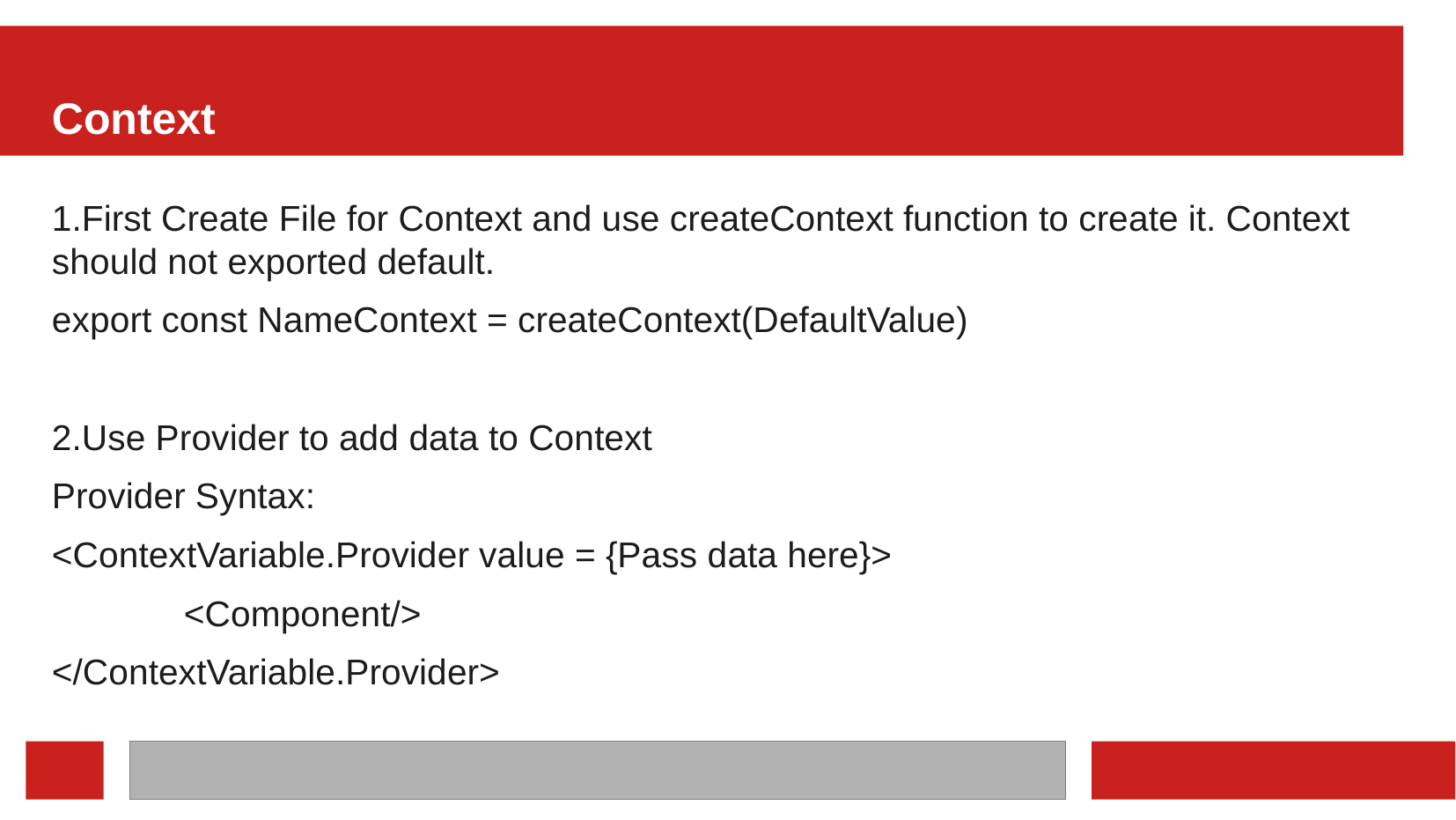

Context
1.First Create File for Context and use createContext function to create it. Context should not exported default.
export const NameContext = createContext(DefaultValue)

2.Use Provider to add data to Context
Provider Syntax:
<ContextVariable.Provider value = {Pass data here}>
	<Component/>
</ContextVariable.Provider>